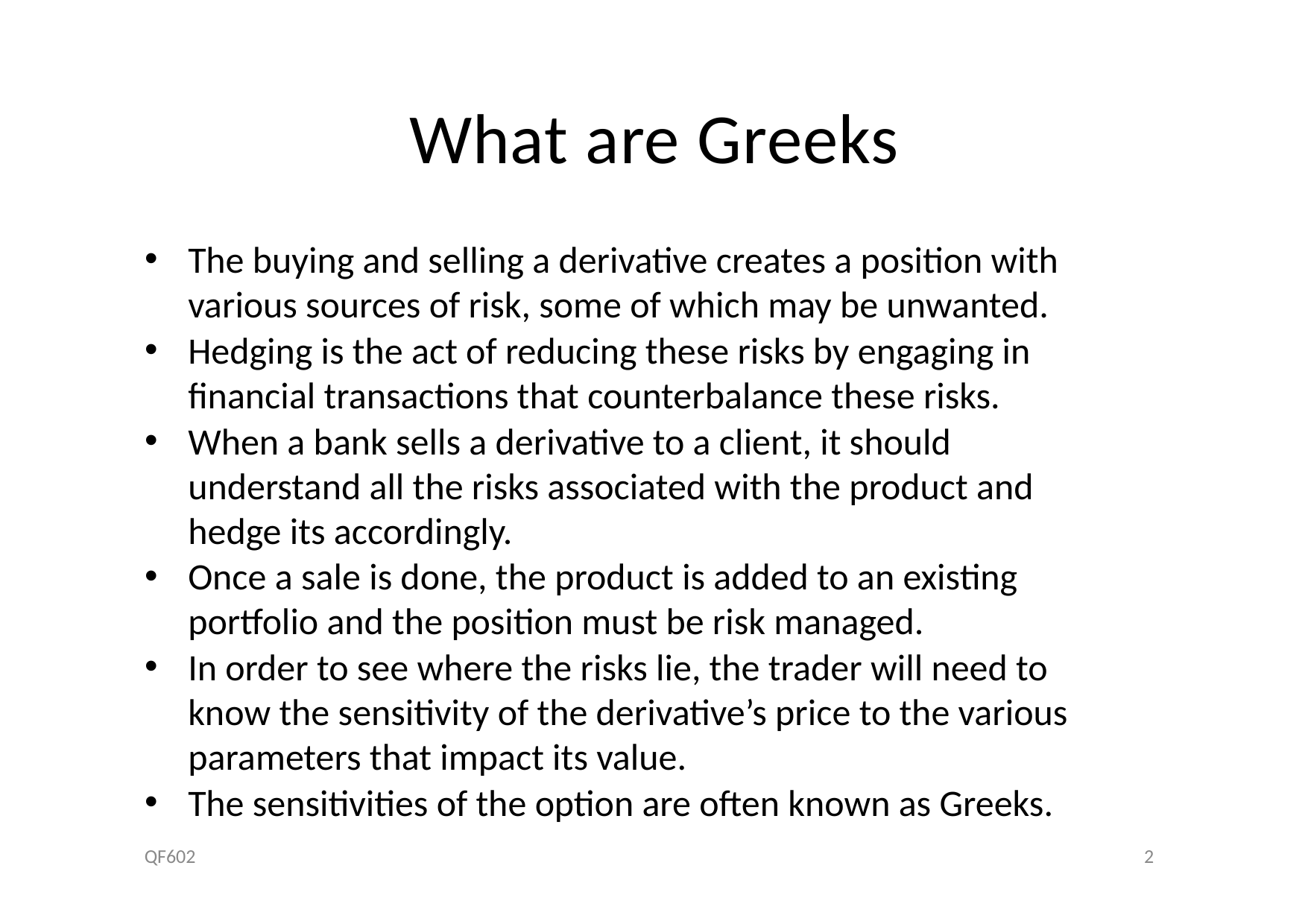

# What are Greeks
The buying and selling a derivative creates a position with various sources of risk, some of which may be unwanted.
Hedging is the act of reducing these risks by engaging in financial transactions that counterbalance these risks.
When a bank sells a derivative to a client, it should understand all the risks associated with the product and hedge its accordingly.
Once a sale is done, the product is added to an existing portfolio and the position must be risk managed.
In order to see where the risks lie, the trader will need to know the sensitivity of the derivative’s price to the various parameters that impact its value.
The sensitivities of the option are often known as Greeks.

QF602
2